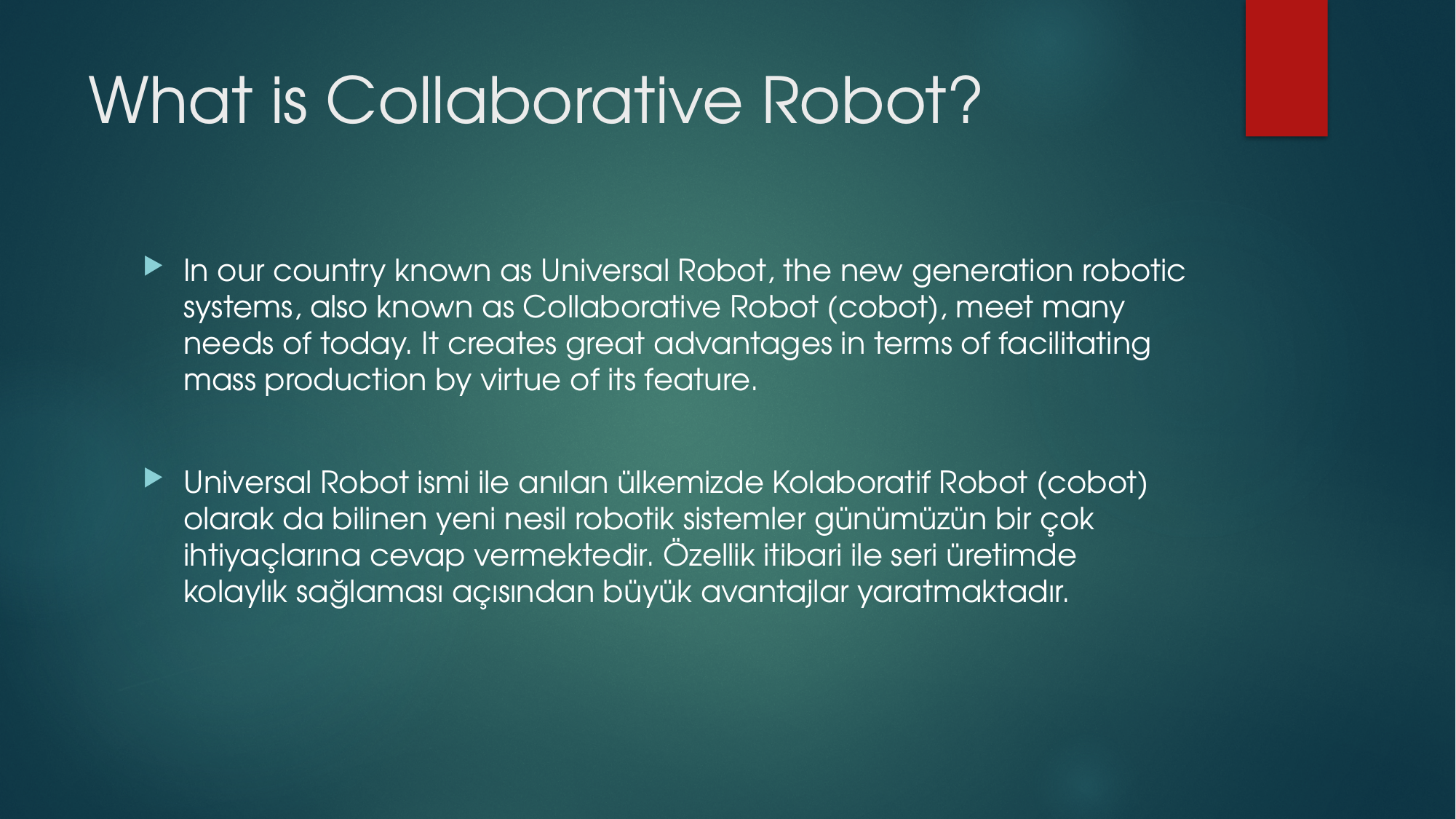

# What is Collaborative Robot?
In our country known as Universal Robot, the new generation robotic systems, also known as Collaborative Robot (cobot), meet many needs of today. It creates great advantages in terms of facilitating mass production by virtue of its feature.

Universal Robot ismi ile anılan ülkemizde Kolaboratif Robot (cobot) olarak da bilinen yeni nesil robotik sistemler günümüzün bir çok ihtiyaçlarına cevap vermektedir. Özellik itibari ile seri üretimde kolaylık sağlaması açısından büyük avantajlar yaratmaktadır.